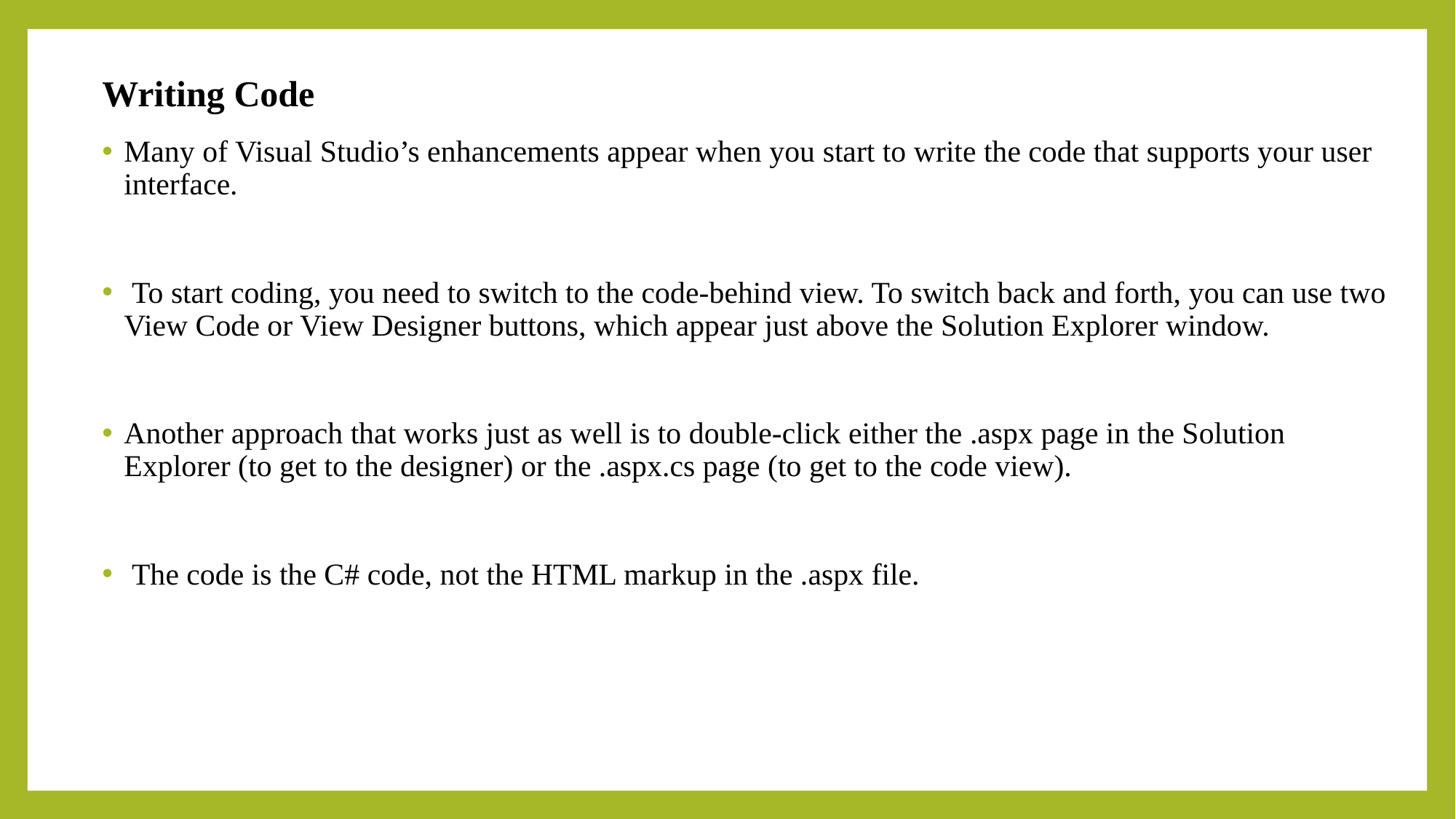

Writing Code
Many of Visual Studio’s enhancements appear when you start to write the code that supports your user interface.

 To start coding, you need to switch to the code-behind view. To switch back and forth, you can use two View Code or View Designer buttons, which appear just above the Solution Explorer window.

Another approach that works just as well is to double-click either the .aspx page in the Solution Explorer (to get to the designer) or the .aspx.cs page (to get to the code view).

 The code is the C# code, not the HTML markup in the .aspx file.